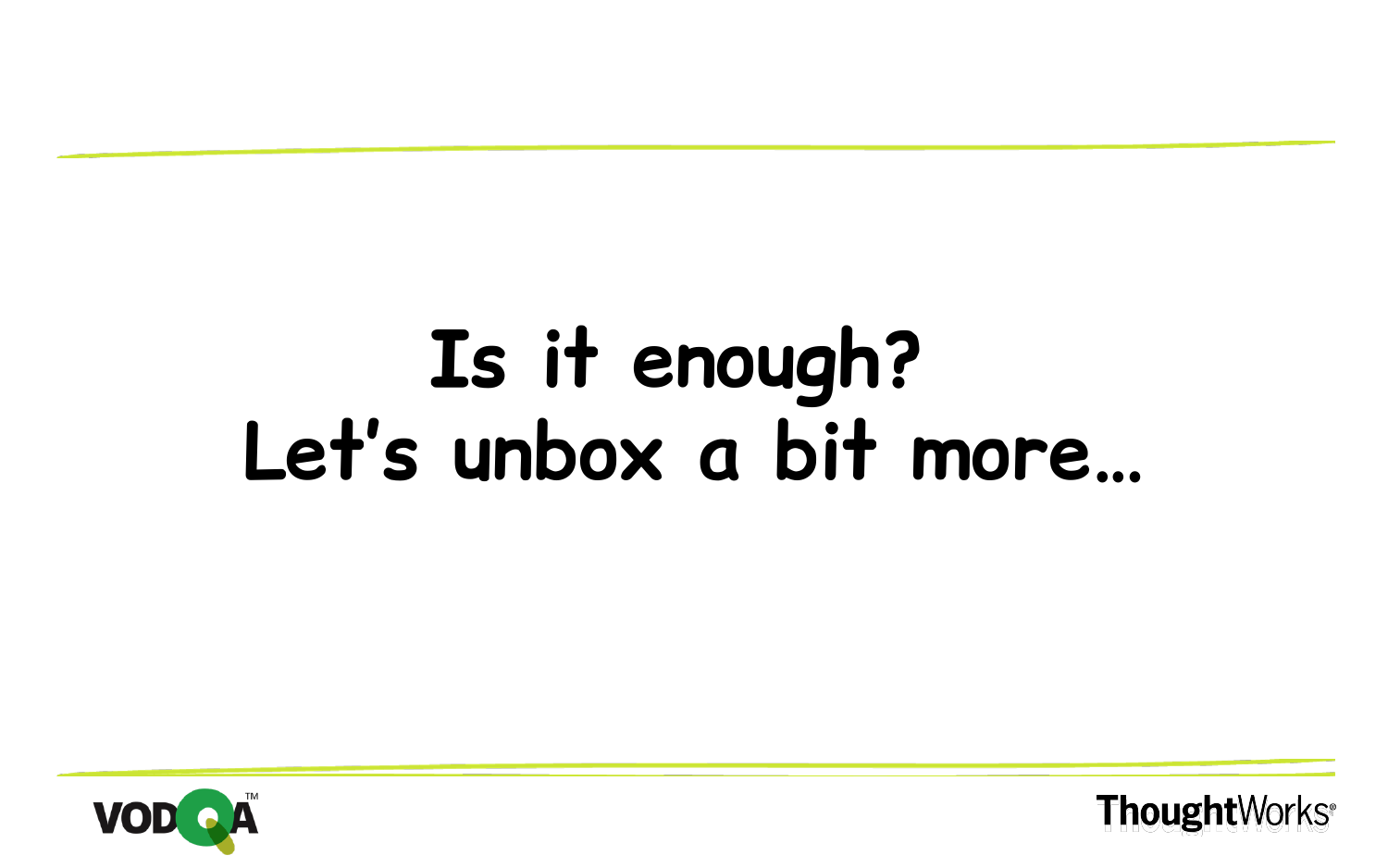

#

Is it enough?
Let’s unbox a bit more…